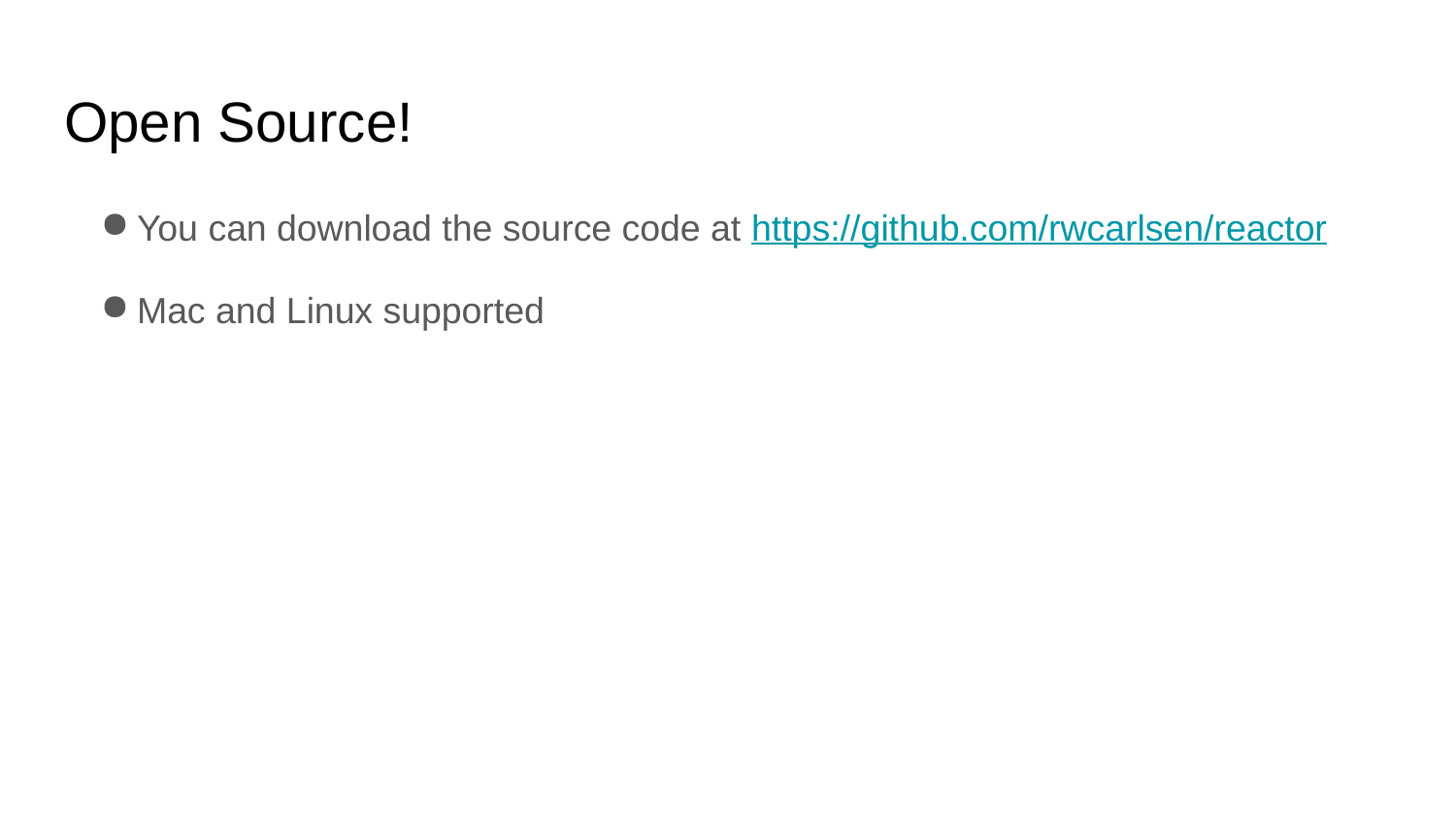

# Open Source!
You can download the source code at https://github.com/rwcarlsen/reactor
Mac and Linux supported